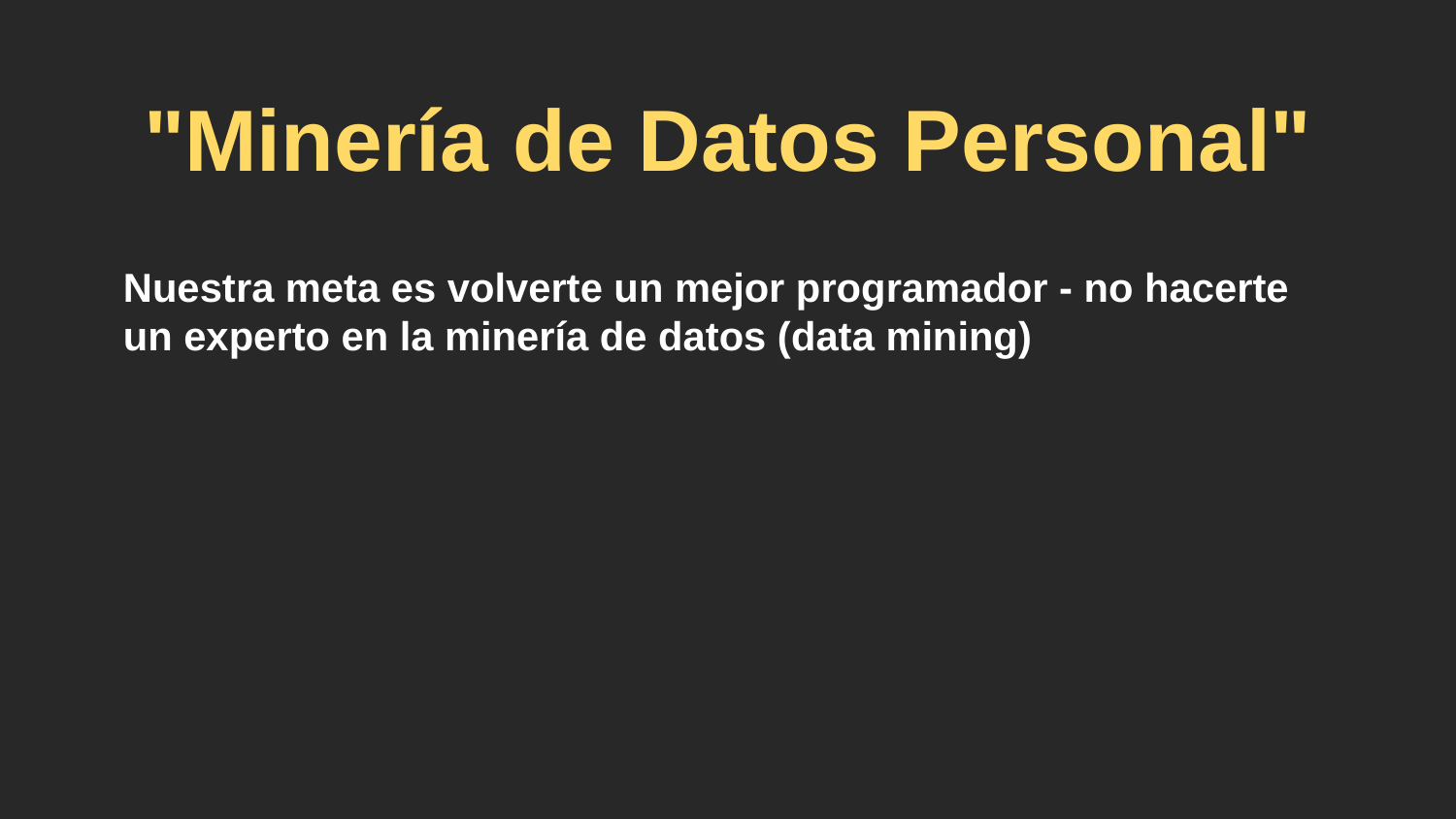

# "Minería de Datos Personal"
Nuestra meta es volverte un mejor programador - no hacerte un experto en la minería de datos (data mining)